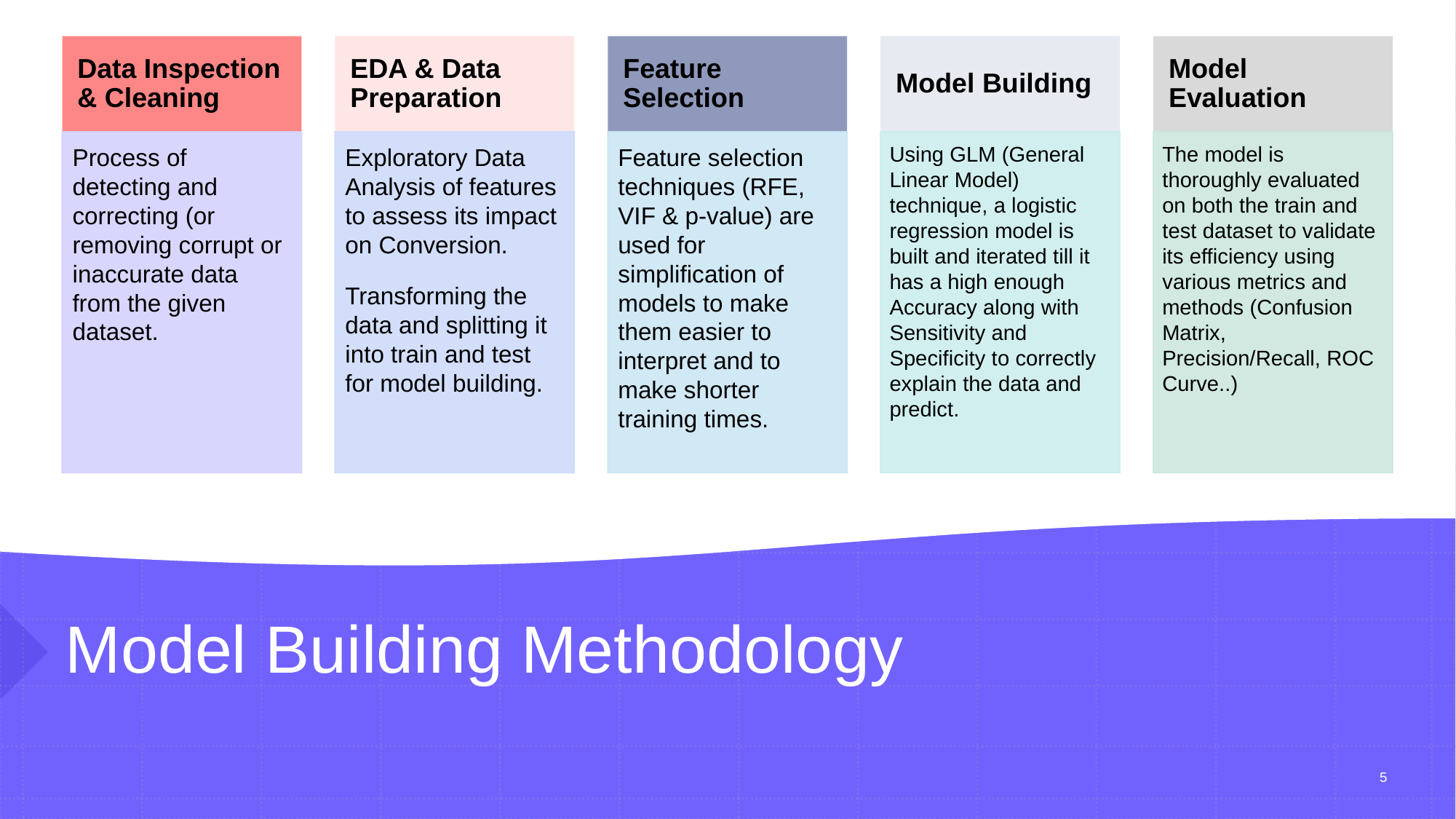

Data Inspection & Cleaning
Process of detecting and correcting (or removing corrupt or inaccurate data from the given dataset.
EDA & Data Preparation
Exploratory Data Analysis of features to assess its impact on Conversion.

Transforming the data and splitting it into train and test for model building.

Feature Selection
Feature selection techniques (RFE, VIF & p-value) are used for simplification of models to make them easier to interpret and to make shorter training times.
Model Building
Using GLM (General Linear Model) technique, a logistic regression model is built and iterated till it has a high enough Accuracy along with Sensitivity and Specificity to correctly explain the data and predict.
Model Evaluation
The model is thoroughly evaluated on both the train and test dataset to validate its efficiency using various metrics and methods (Confusion Matrix, Precision/Recall, ROC Curve..)
# Model Building Methodology
5